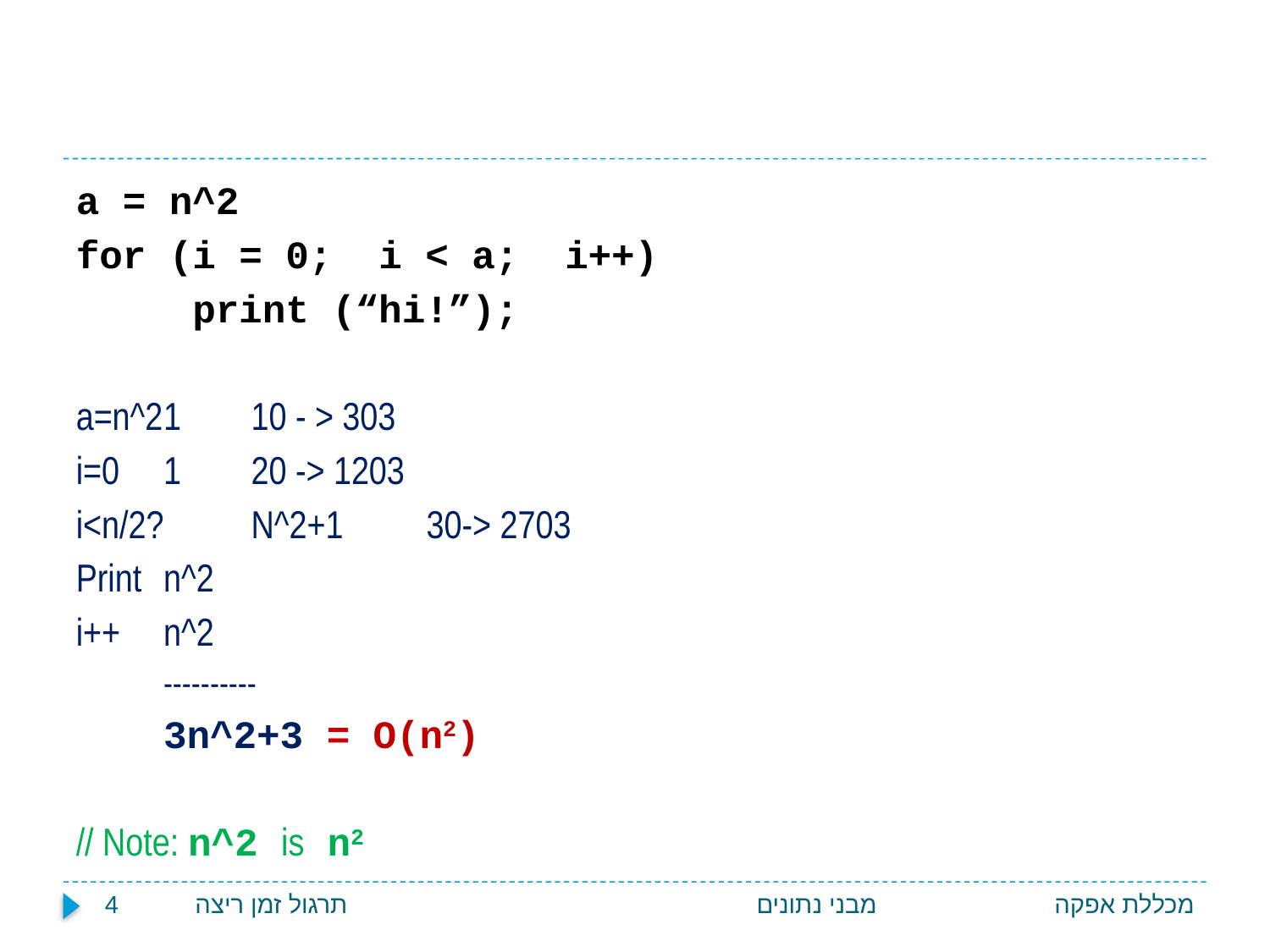

#
a = n^2
for (i = 0;  i < a;  i++)
     print (“hi!”);

a=n^2				1			10 - > 303
i=0				1			20 -> 1203
i<n/2?				N^2+1			30-> 2703
Print				n^2
i++				n^2
				----------
				3n^2+3 = O(n2)

// Note: n^2 is n2
תרגול זמן ריצה           4
מבני נתונים
מכללת אפקה